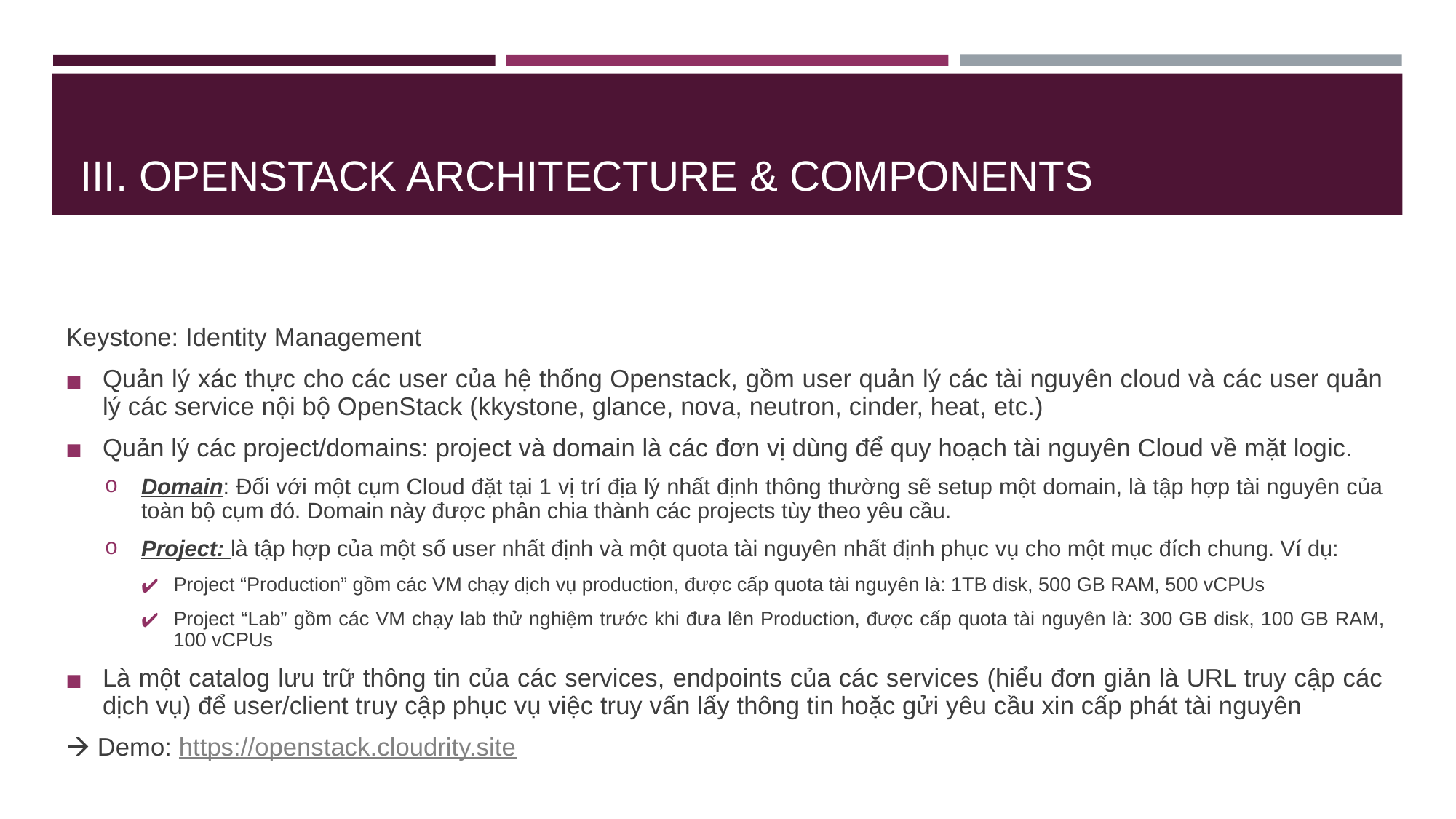

# III. OPENSTACK ARCHITECTURE & COMPONENTS

Keystone: Identity Management
Quản lý xác thực cho các user của hệ thống Openstack, gồm user quản lý các tài nguyên cloud và các user quản lý các service nội bộ OpenStack (kkystone, glance, nova, neutron, cinder, heat, etc.)
Quản lý các project/domains: project và domain là các đơn vị dùng để quy hoạch tài nguyên Cloud về mặt logic.
Domain: Đối với một cụm Cloud đặt tại 1 vị trí địa lý nhất định thông thường sẽ setup một domain, là tập hợp tài nguyên của toàn bộ cụm đó. Domain này được phân chia thành các projects tùy theo yêu cầu.
Project: là tập hợp của một số user nhất định và một quota tài nguyên nhất định phục vụ cho một mục đích chung. Ví dụ:
Project “Production” gồm các VM chạy dịch vụ production, được cấp quota tài nguyên là: 1TB disk, 500 GB RAM, 500 vCPUs
Project “Lab” gồm các VM chạy lab thử nghiệm trước khi đưa lên Production, được cấp quota tài nguyên là: 300 GB disk, 100 GB RAM, 100 vCPUs
Là một catalog lưu trữ thông tin của các services, endpoints của các services (hiểu đơn giản là URL truy cập các dịch vụ) để user/client truy cập phục vụ việc truy vấn lấy thông tin hoặc gửi yêu cầu xin cấp phát tài nguyên
🡪 Demo: https://openstack.cloudrity.site